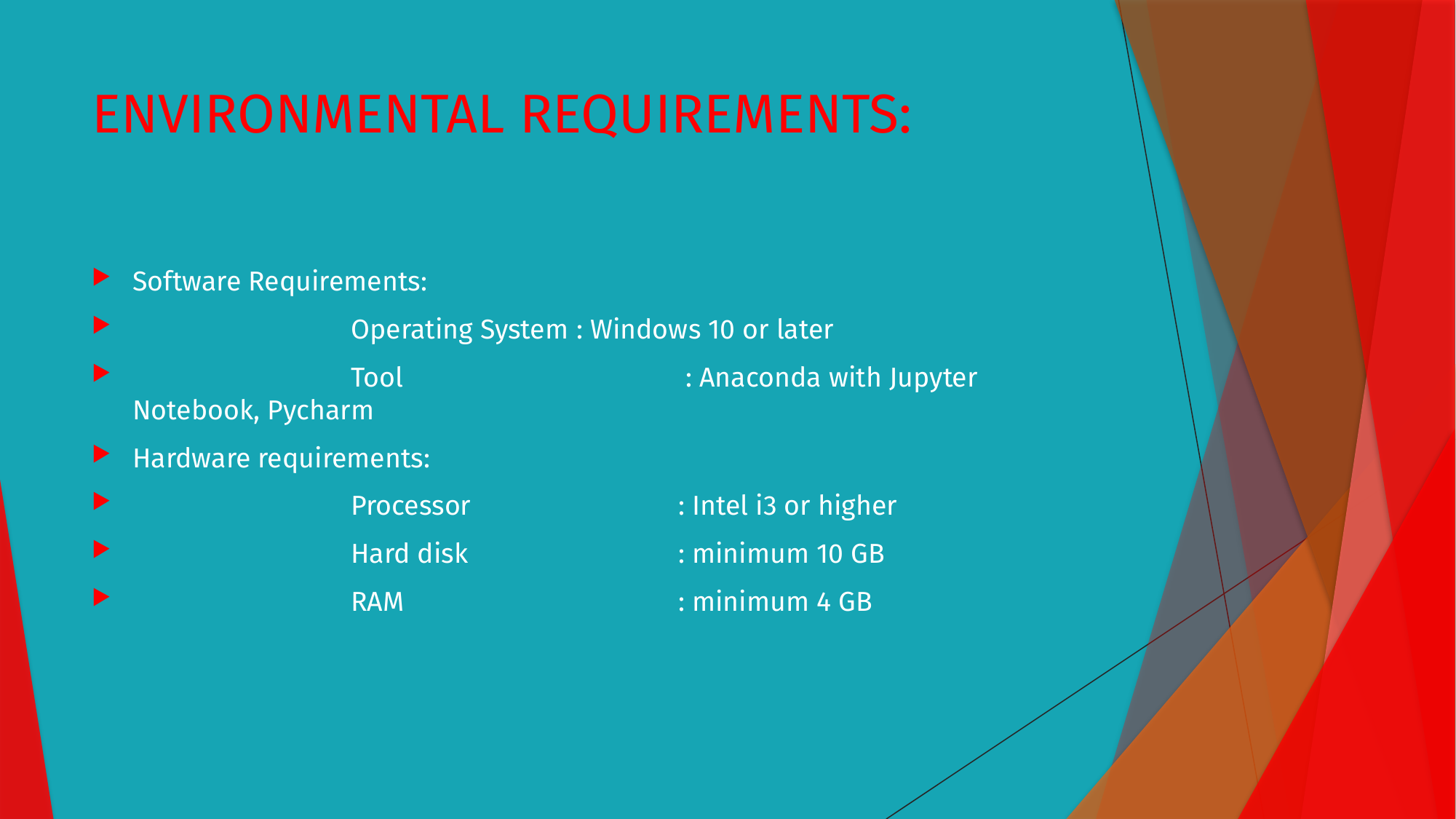

# ENVIRONMENTAL REQUIREMENTS:
Software Requirements:
		Operating System	 : Windows 10 or later
		Tool  	 		 : Anaconda with Jupyter Notebook, Pycharm
Hardware requirements:
		Processor   		: Intel i3 or higher
		Hard disk 		: minimum 10 GB
		RAM         		: minimum 4 GB